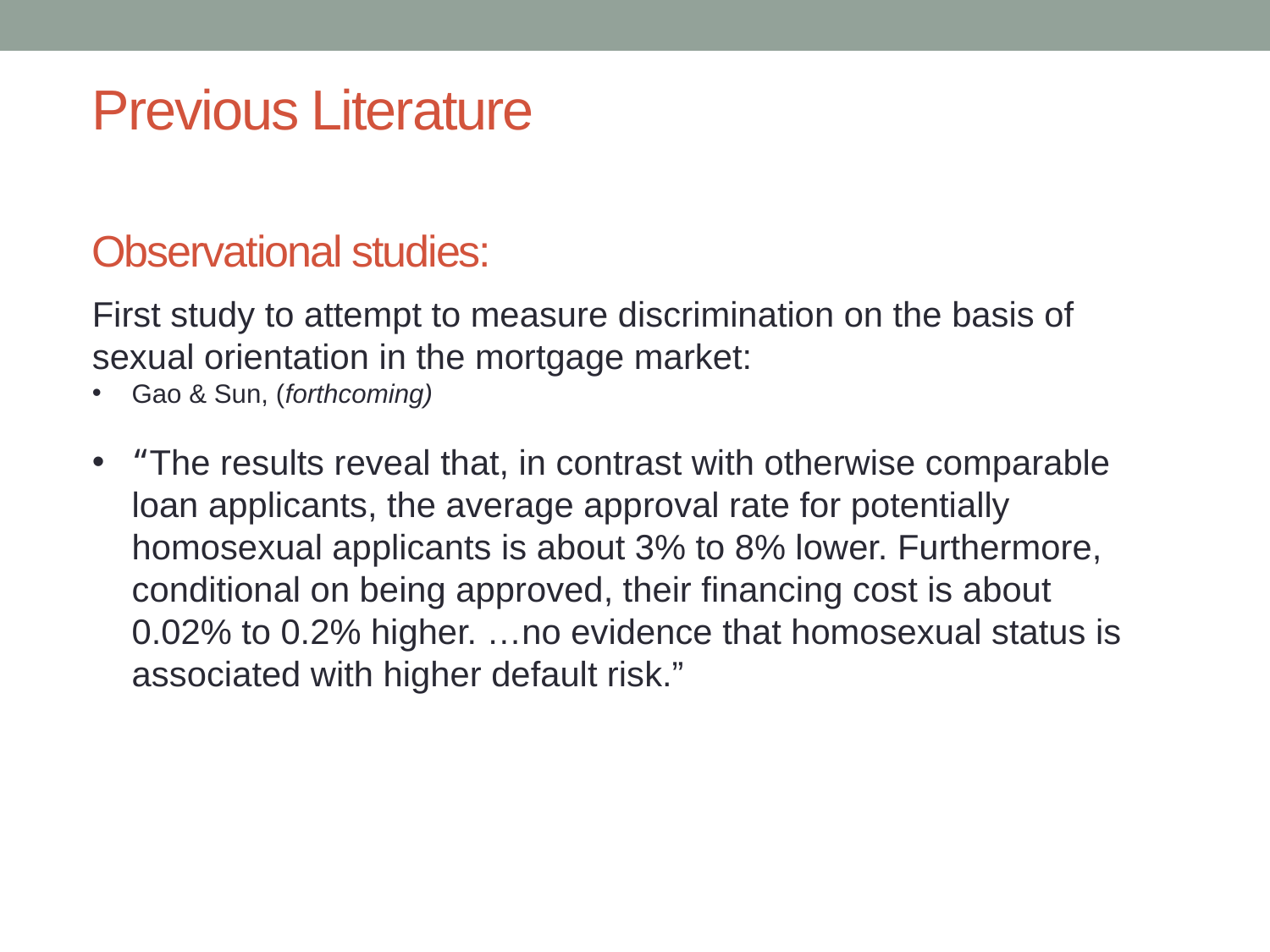

# Previous Literature
Observational studies:
First study to attempt to measure discrimination on the basis of sexual orientation in the mortgage market:
Gao & Sun, (forthcoming)

“﻿The results reveal that, in contrast with otherwise comparable loan applicants, the average approval rate for potentially homosexual applicants is about 3% to 8% lower. Furthermore, conditional on being approved, their financing cost is about 0.02% to 0.2% higher. …﻿no evidence that homosexual status is associated with higher default risk.”